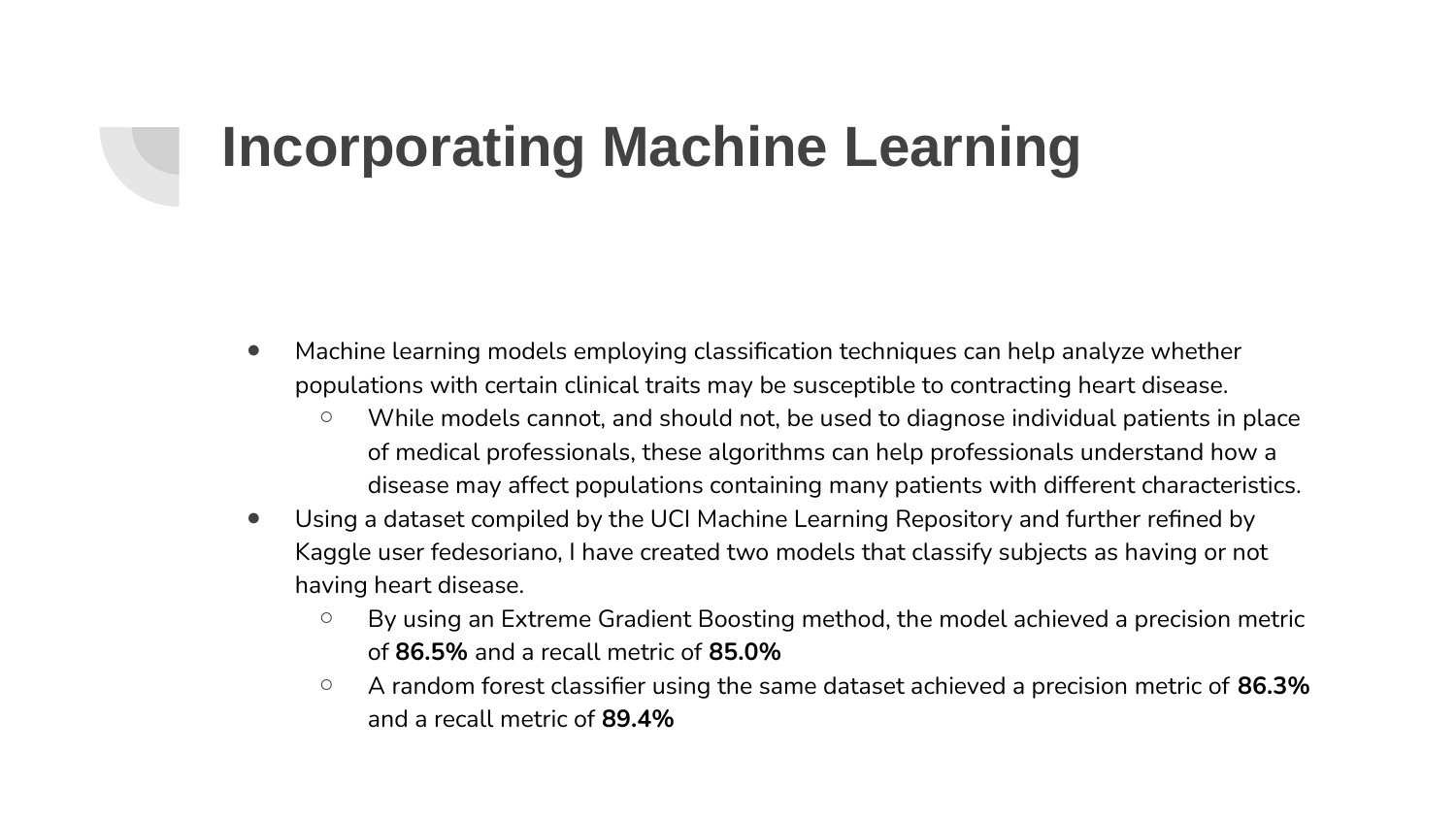

# Incorporating Machine Learning
Machine learning models employing classification techniques can help analyze whether populations with certain clinical traits may be susceptible to contracting heart disease.
While models cannot, and should not, be used to diagnose individual patients in place of medical professionals, these algorithms can help professionals understand how a disease may affect populations containing many patients with different characteristics.
Using a dataset compiled by the UCI Machine Learning Repository and further refined by Kaggle user fedesoriano, I have created two models that classify subjects as having or not having heart disease.
By using an Extreme Gradient Boosting method, the model achieved a precision metric of 86.5% and a recall metric of 85.0%
A random forest classifier using the same dataset achieved a precision metric of 86.3% and a recall metric of 89.4%